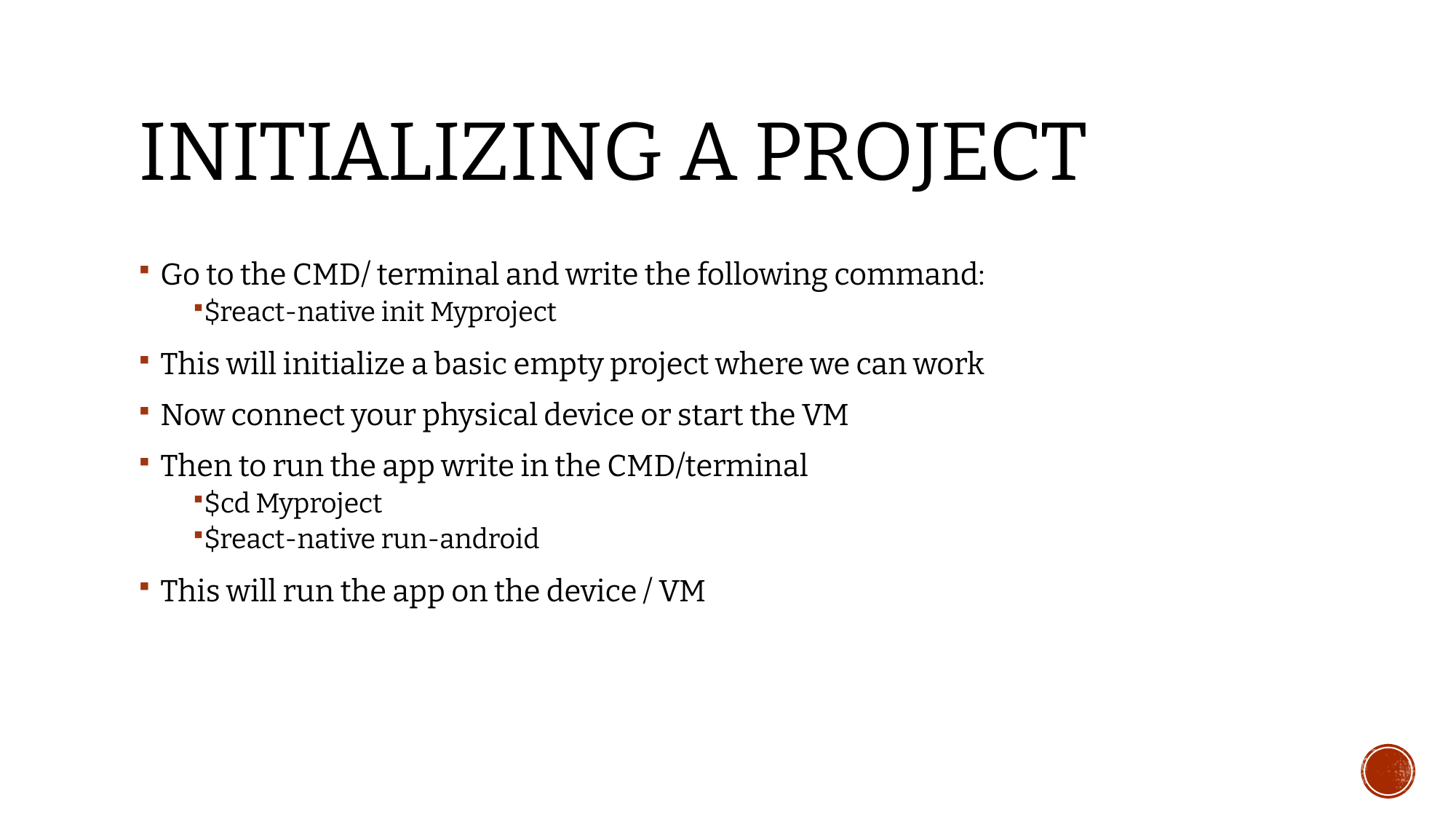

# Initializing a Project
Go to the CMD/ terminal and write the following command:
$react-native init Myproject
This will initialize a basic empty project where we can work
Now connect your physical device or start the VM
Then to run the app write in the CMD/terminal
$cd Myproject
$react-native run-android
This will run the app on the device / VM